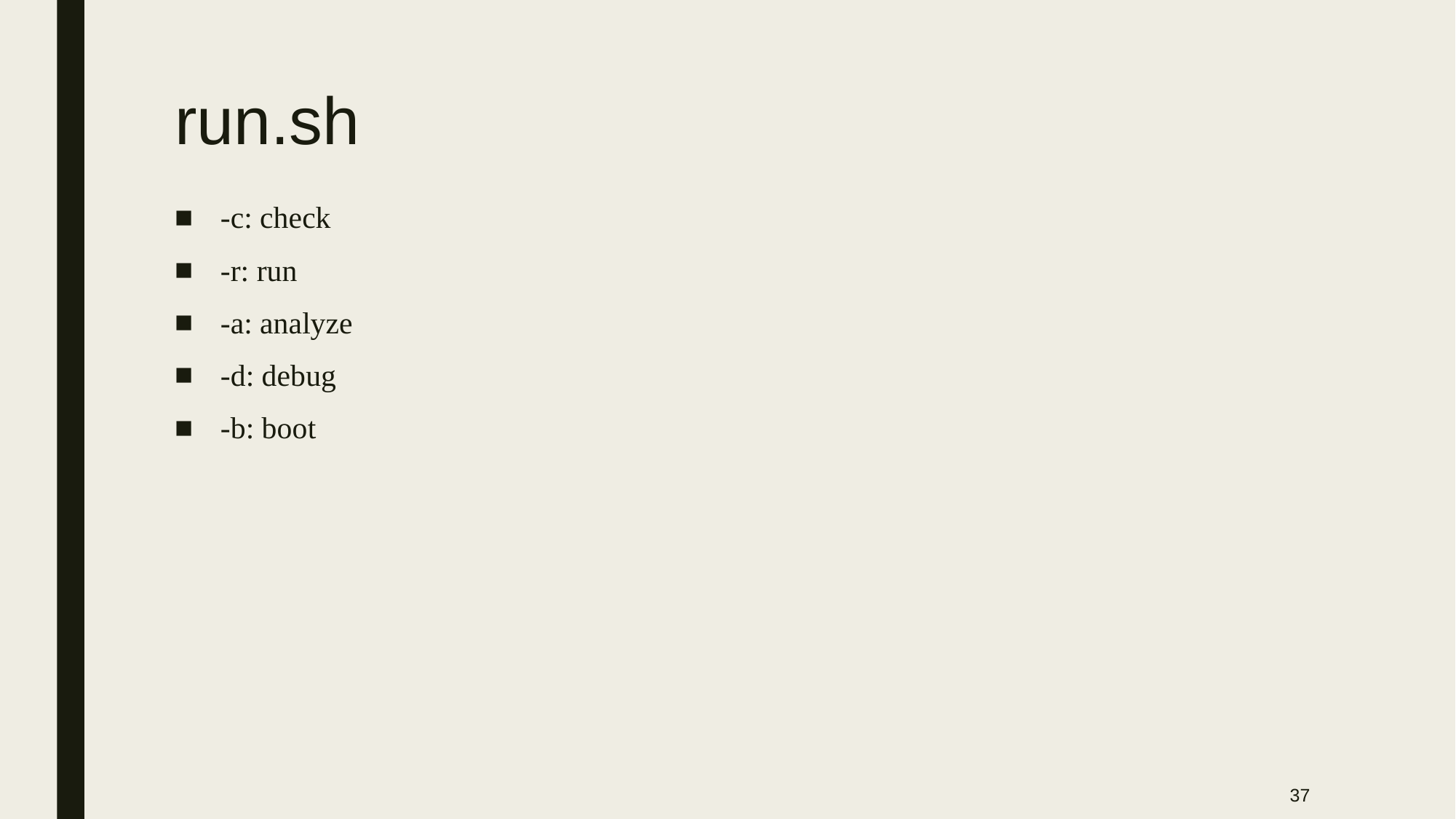

# run.sh
-c: check
-r: run
-a: analyze
-d: debug
-b: boot

37